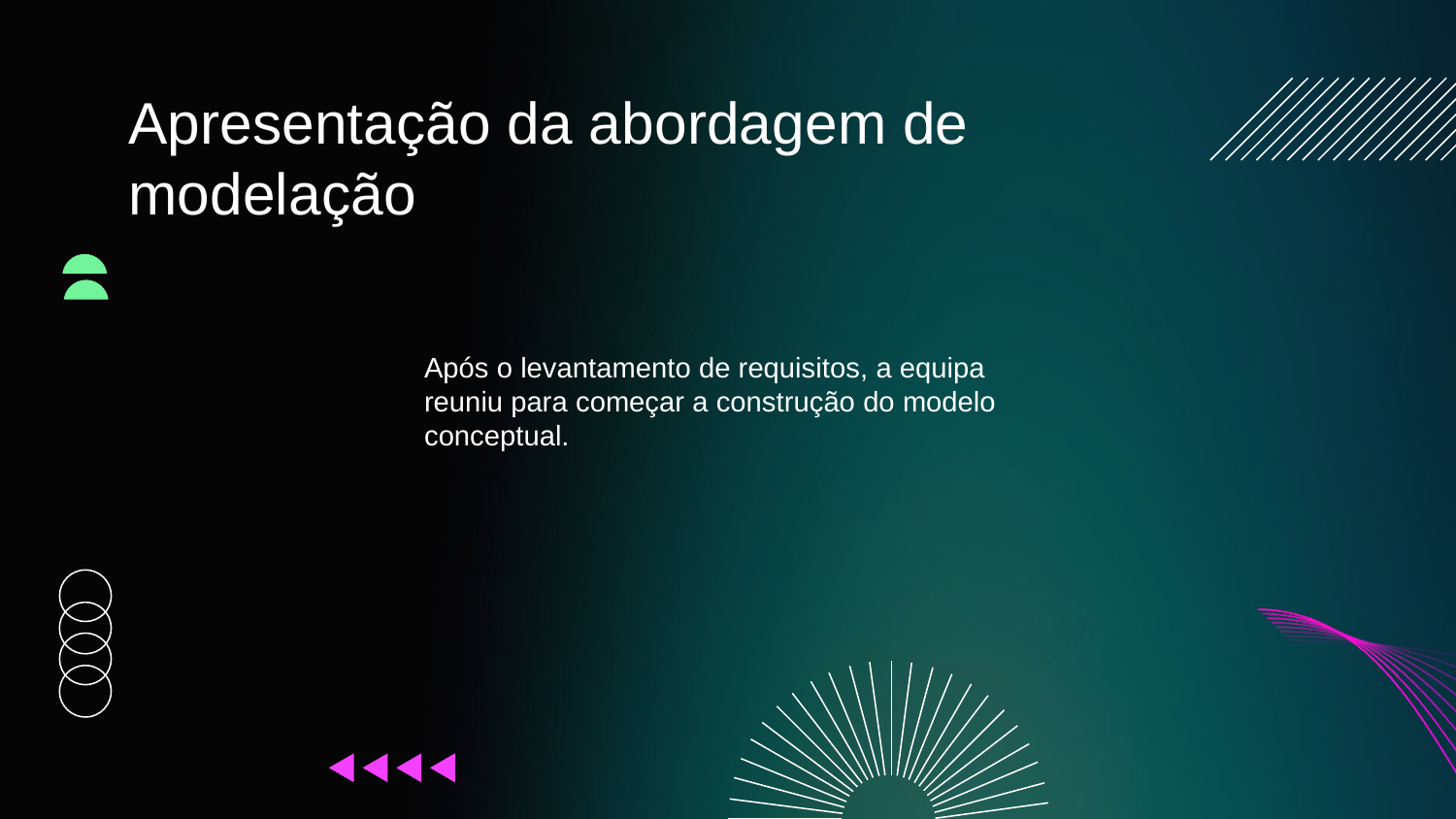

# Apresentação da abordagem de modelação
Após o levantamento de requisitos, a equipa
reuniu para começar a construção do modelo
conceptual.